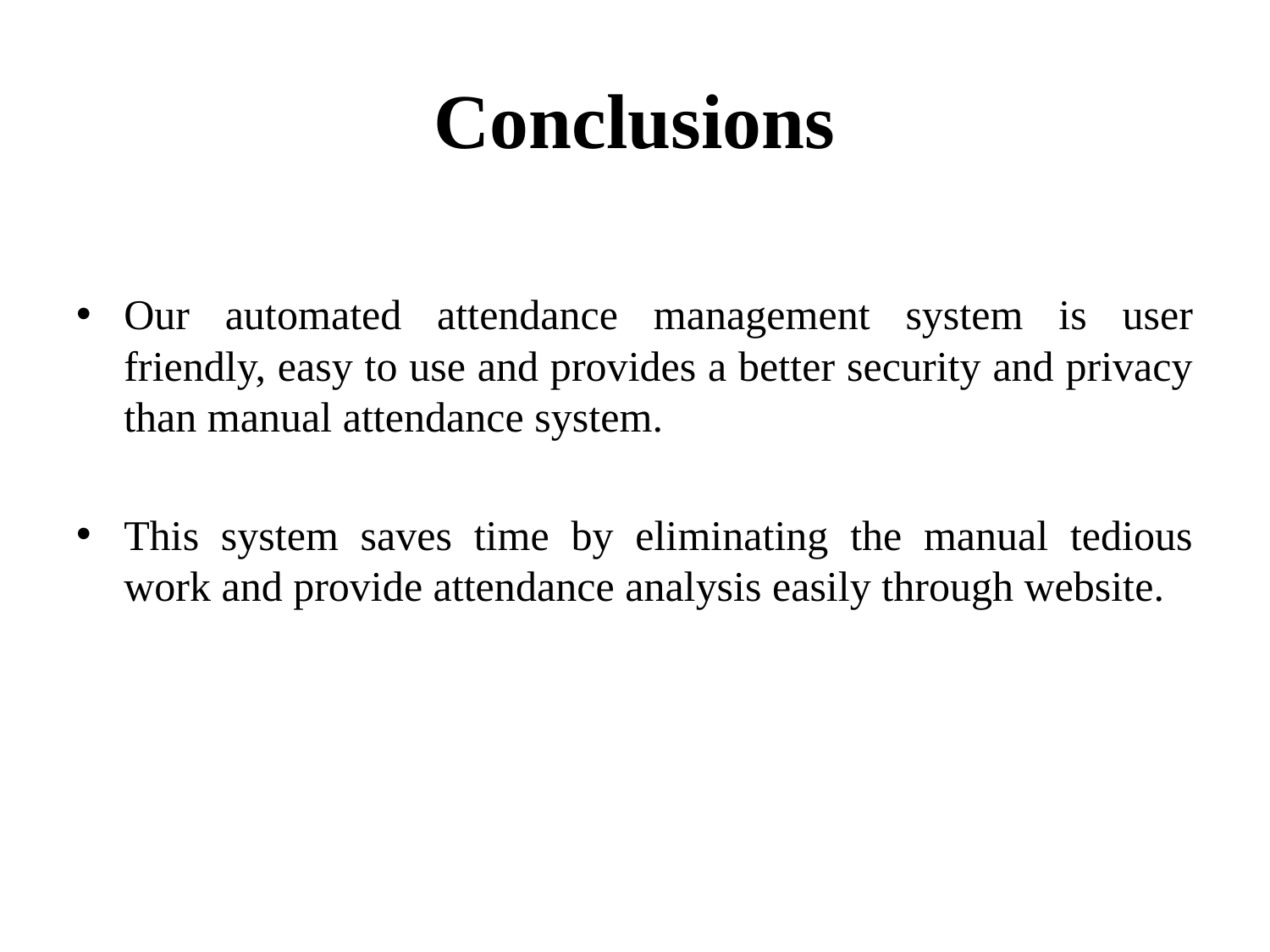

# Conclusions

Our automated attendance management system is user friendly, easy to use and provides a better security and privacy than manual attendance system.

This system saves time by eliminating the manual tedious work and provide attendance analysis easily through website.